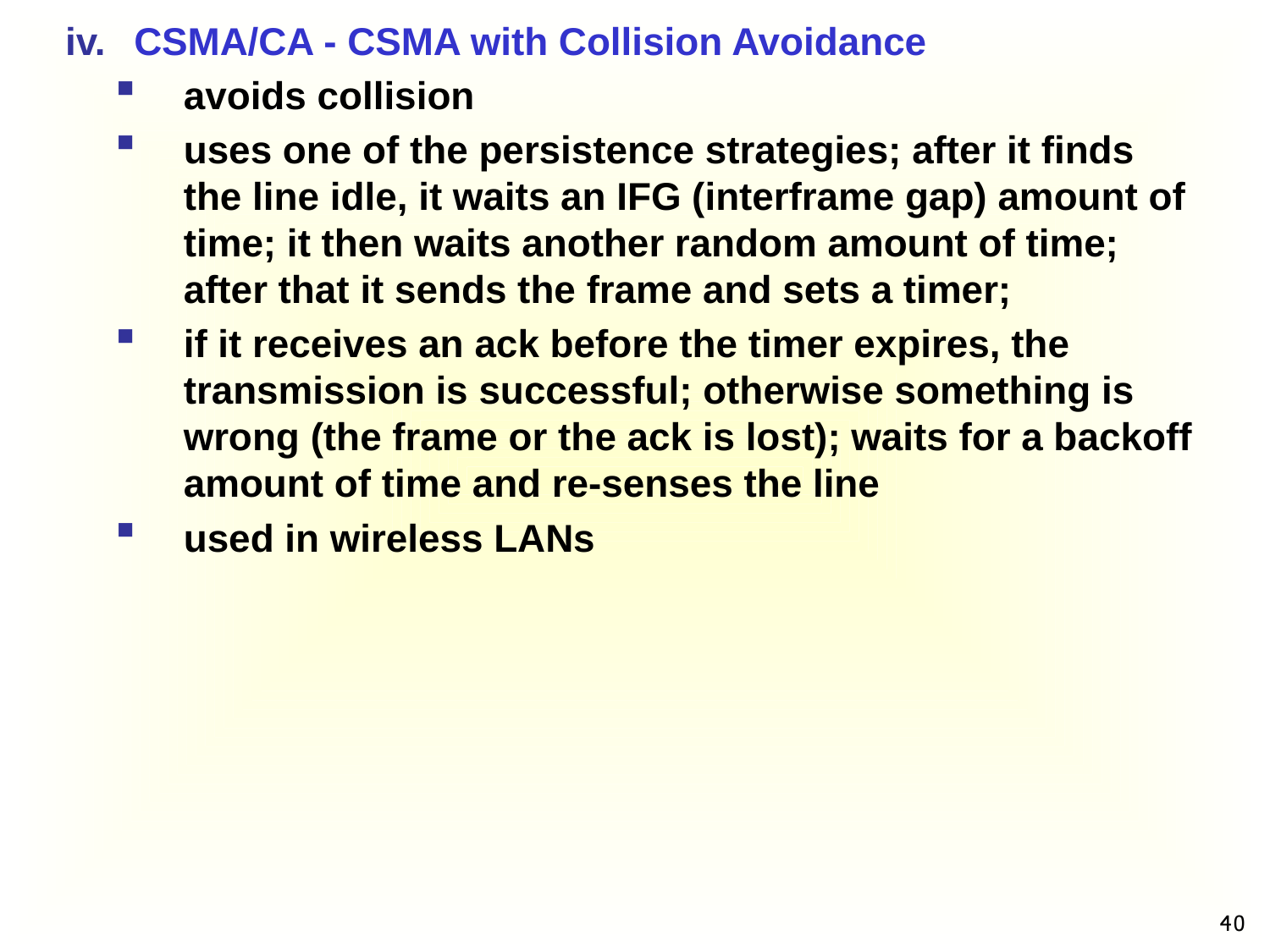

CSMA/CA - CSMA with Collision Avoidance
avoids collision
uses one of the persistence strategies; after it finds the line idle, it waits an IFG (interframe gap) amount of time; it then waits another random amount of time; after that it sends the frame and sets a timer;
if it receives an ack before the timer expires, the transmission is successful; otherwise something is wrong (the frame or the ack is lost); waits for a backoff amount of time and re-senses the line
used in wireless LANs
40